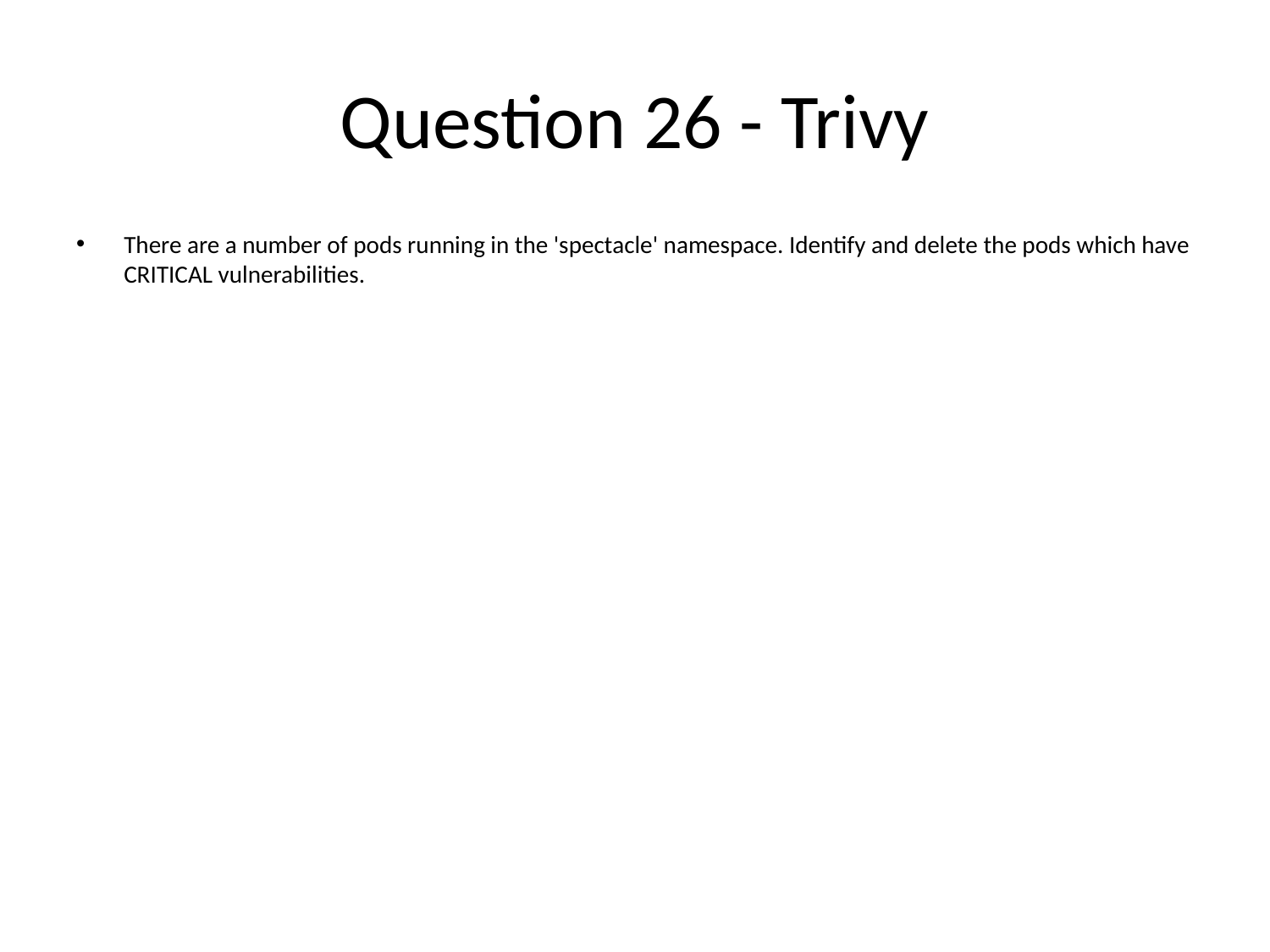

# Question 26 - Trivy
There are a number of pods running in the 'spectacle' namespace. Identify and delete the pods which have CRITICAL vulnerabilities.